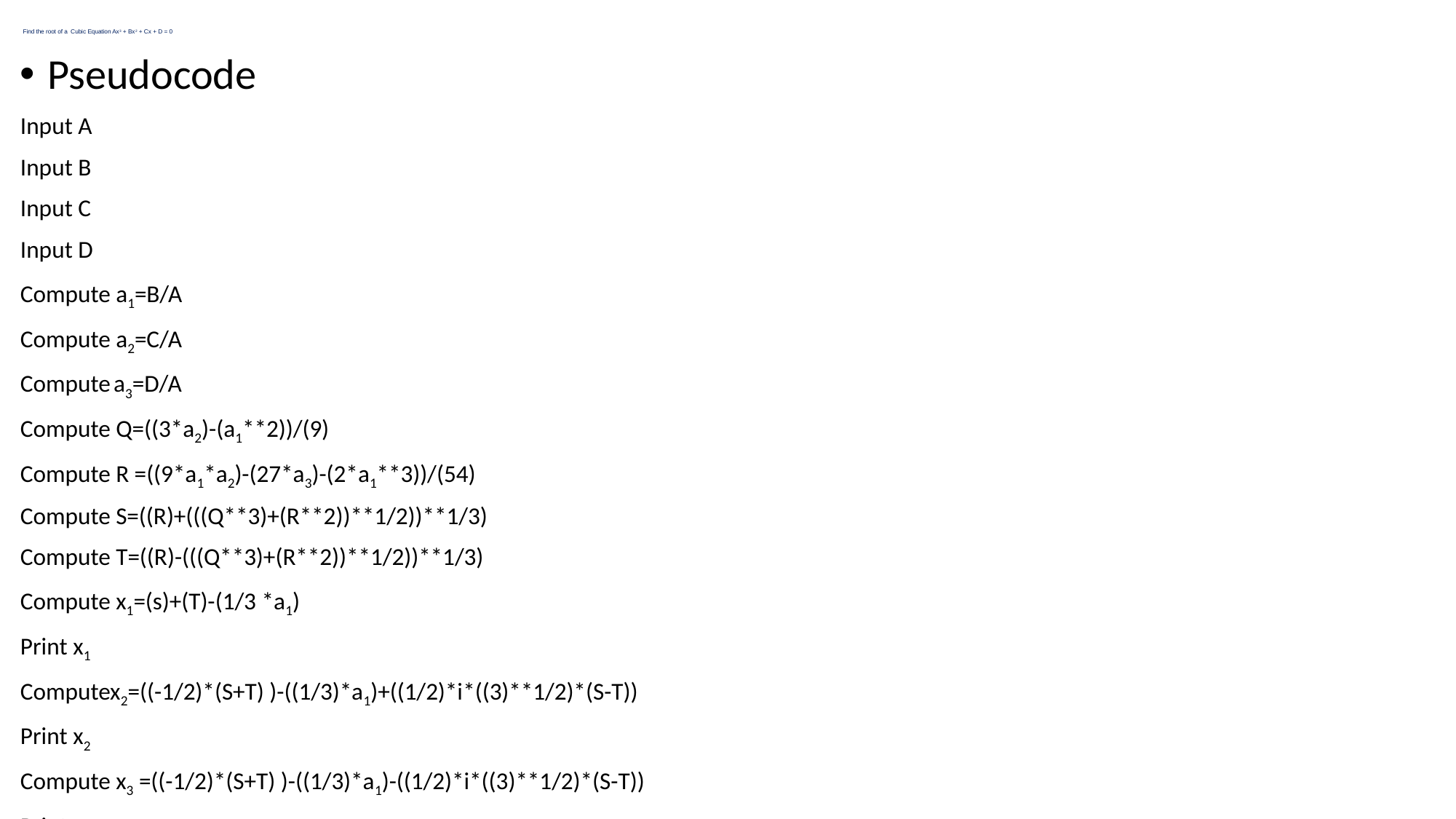

# Find the root of a  Cubic Equation Ax3 + Bx2 + Cx + D = 0
Pseudocode
Input A
Input B
Input C
Input D
Compute a1=B/A
Compute a2=C/A
Compute a3=D/A
Compute Q=((3*a2)-(a1**2))/(9)
Compute R =((9*a1*a2)-(27*a3)-(2*a1**3))/(54)
Compute S=((R)+(((Q**3)+(R**2))**1/2))**1/3)
Compute T=((R)-(((Q**3)+(R**2))**1/2))**1/3)
Compute x1=(s)+(T)-(1/3 *a1)
Print x1
Computex2=((-1/2)*(S+T) )-((1/3)*a1)+((1/2)*i*((3)**1/2)*(S-T))
Print x2
Compute x3 =((-1/2)*(S+T) )-((1/3)*a1)-((1/2)*i*((3)**1/2)*(S-T))
Print x3